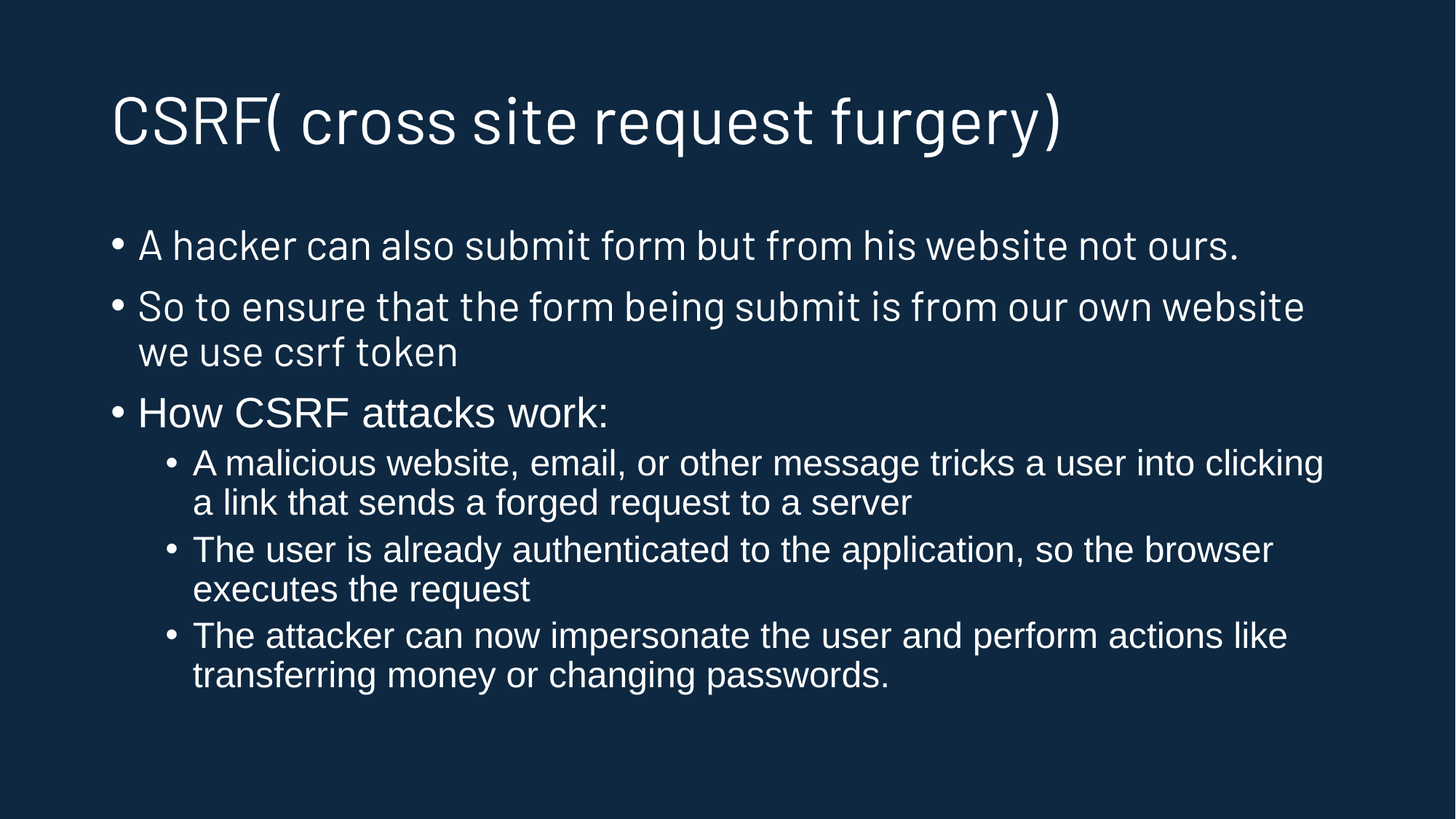

# CSRF( cross site request furgery)
A hacker can also submit form but from his website not ours.
So to ensure that the form being submit is from our own website we use csrf token
How CSRF attacks work:
A malicious website, email, or other message tricks a user into clicking a link that sends a forged request to a server
The user is already authenticated to the application, so the browser executes the request
The attacker can now impersonate the user and perform actions like transferring money or changing passwords.